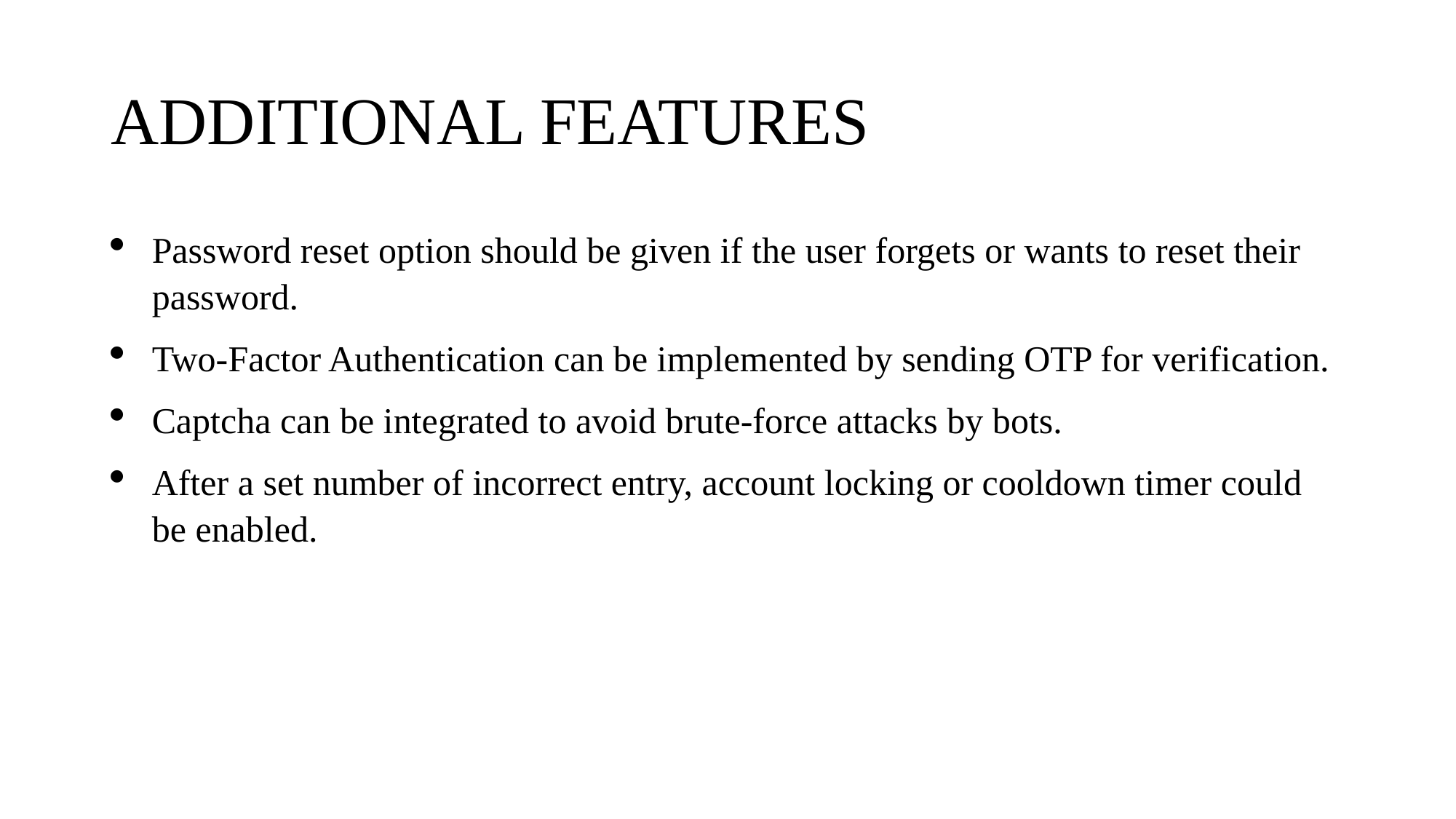

# ADDITIONAL FEATURES
Password reset option should be given if the user forgets or wants to reset their password.
Two-Factor Authentication can be implemented by sending OTP for verification.
Captcha can be integrated to avoid brute-force attacks by bots.
After a set number of incorrect entry, account locking or cooldown timer could be enabled.